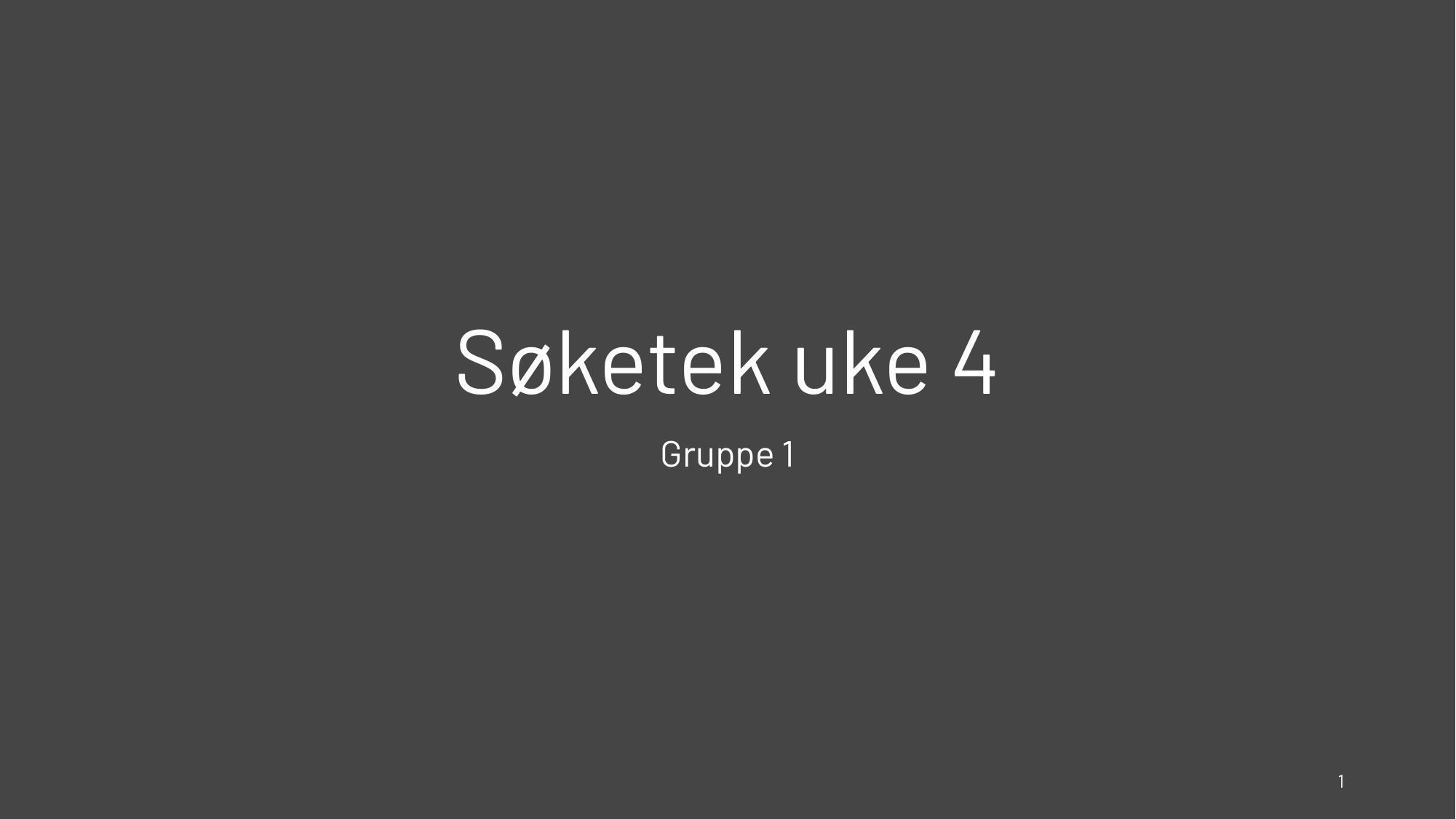

# Søketek uke 4
Gruppe 1
1